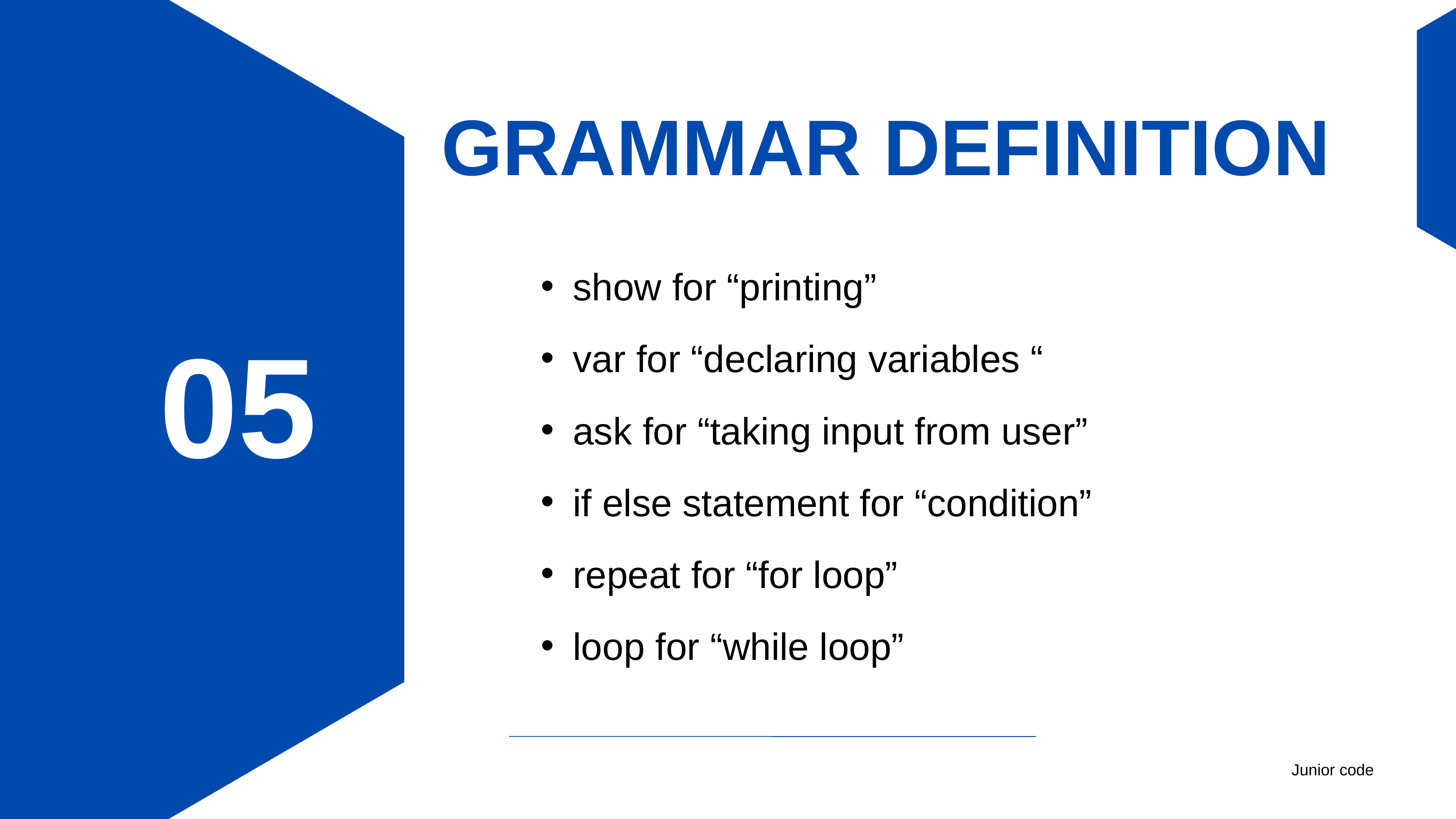

GRAMMAR DEFINITION
show for “printing”
var for “declaring variables “
ask for “taking input from user”
if else statement for “condition”
repeat for “for loop”
loop for “while loop”

05

Junior code